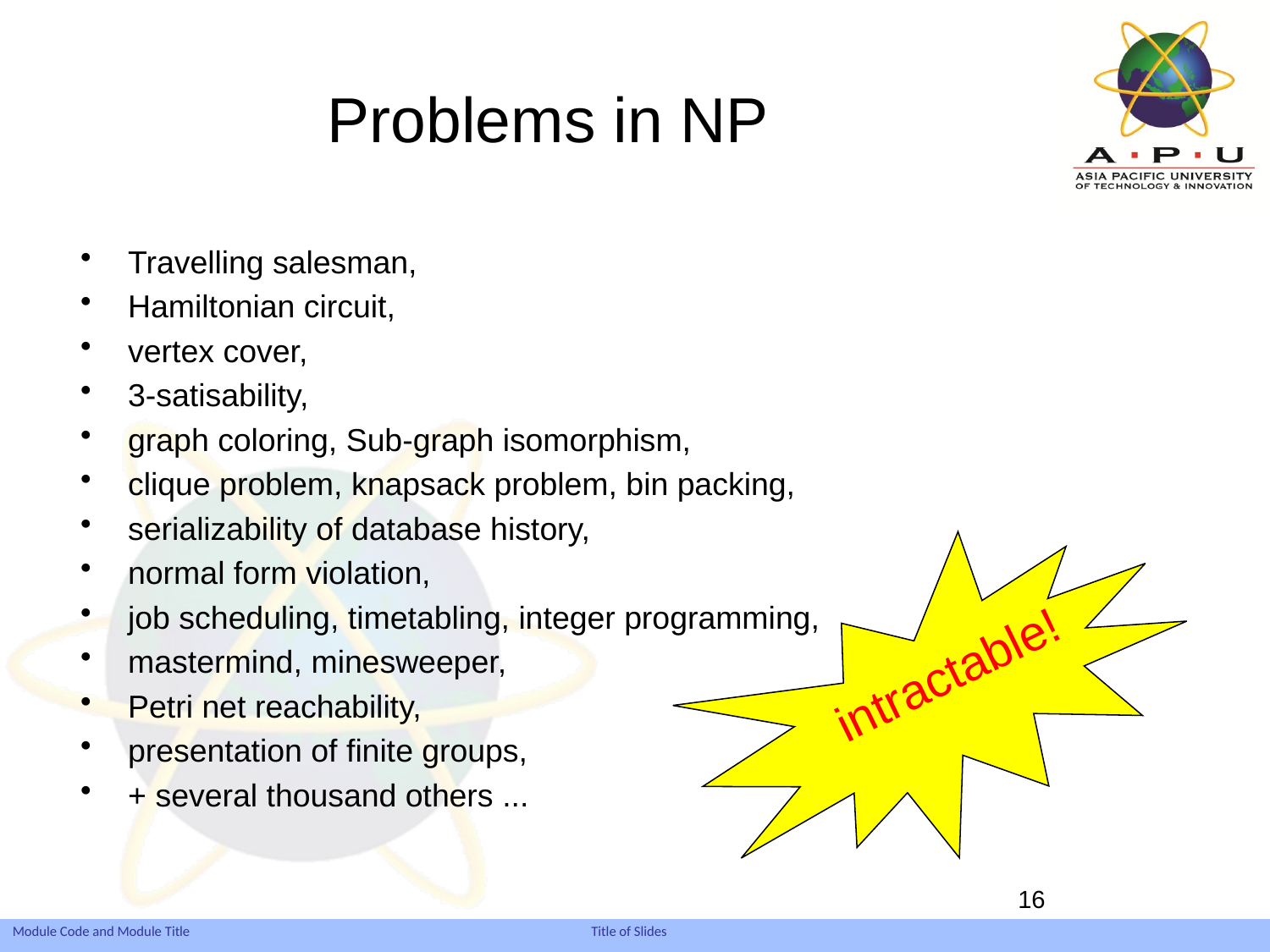

# Problems in NP
Travelling salesman,
Hamiltonian circuit,
vertex cover,
3-satisability,
graph coloring, Sub-graph isomorphism,
clique problem, knapsack problem, bin packing,
serializability of database history,
normal form violation,
job scheduling, timetabling, integer programming,
mastermind, minesweeper,
Petri net reachability,
presentation of finite groups,
+ several thousand others ...
  intractable!
16